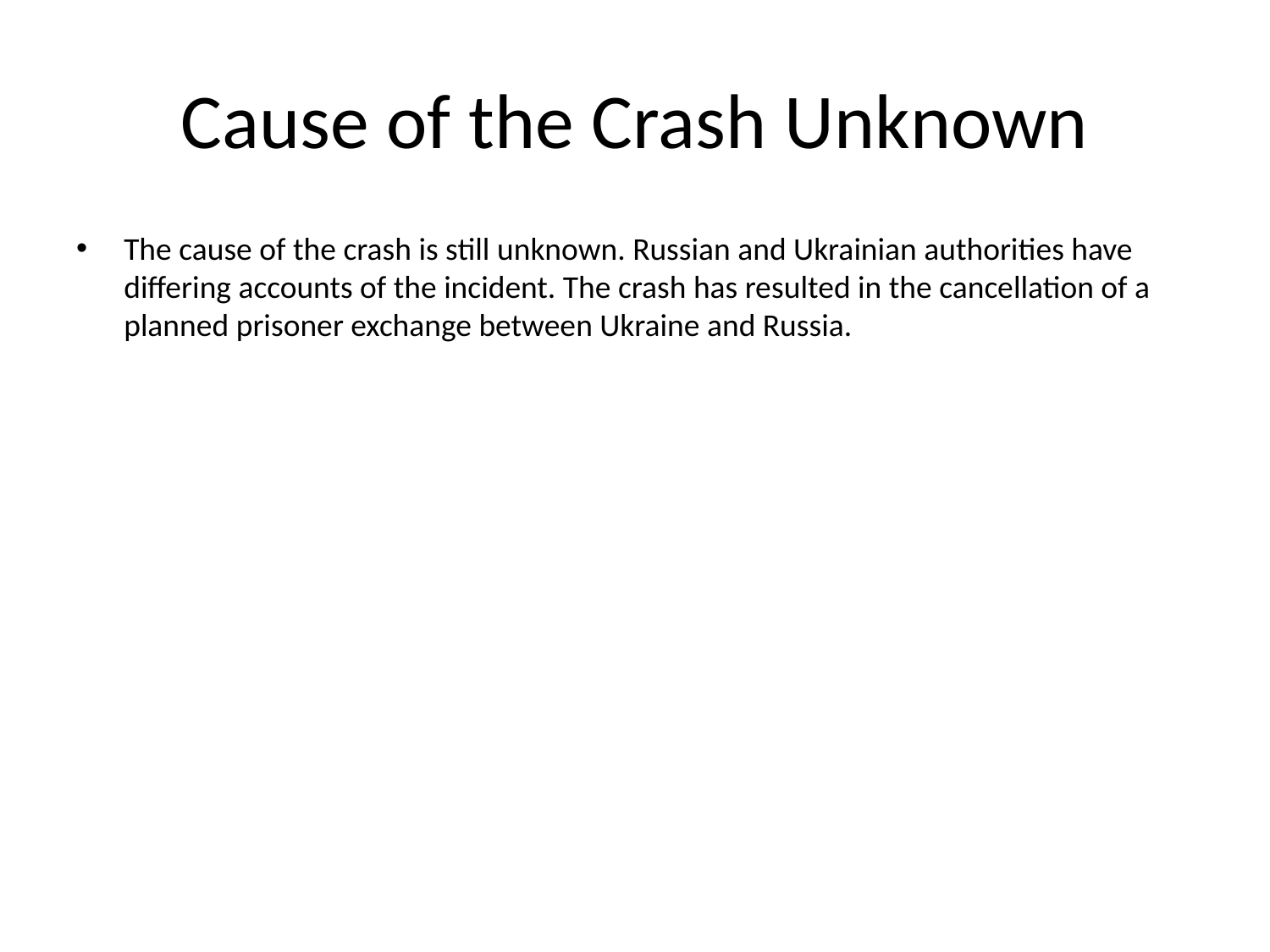

# Cause of the Crash Unknown
The cause of the crash is still unknown. Russian and Ukrainian authorities have differing accounts of the incident. The crash has resulted in the cancellation of a planned prisoner exchange between Ukraine and Russia.